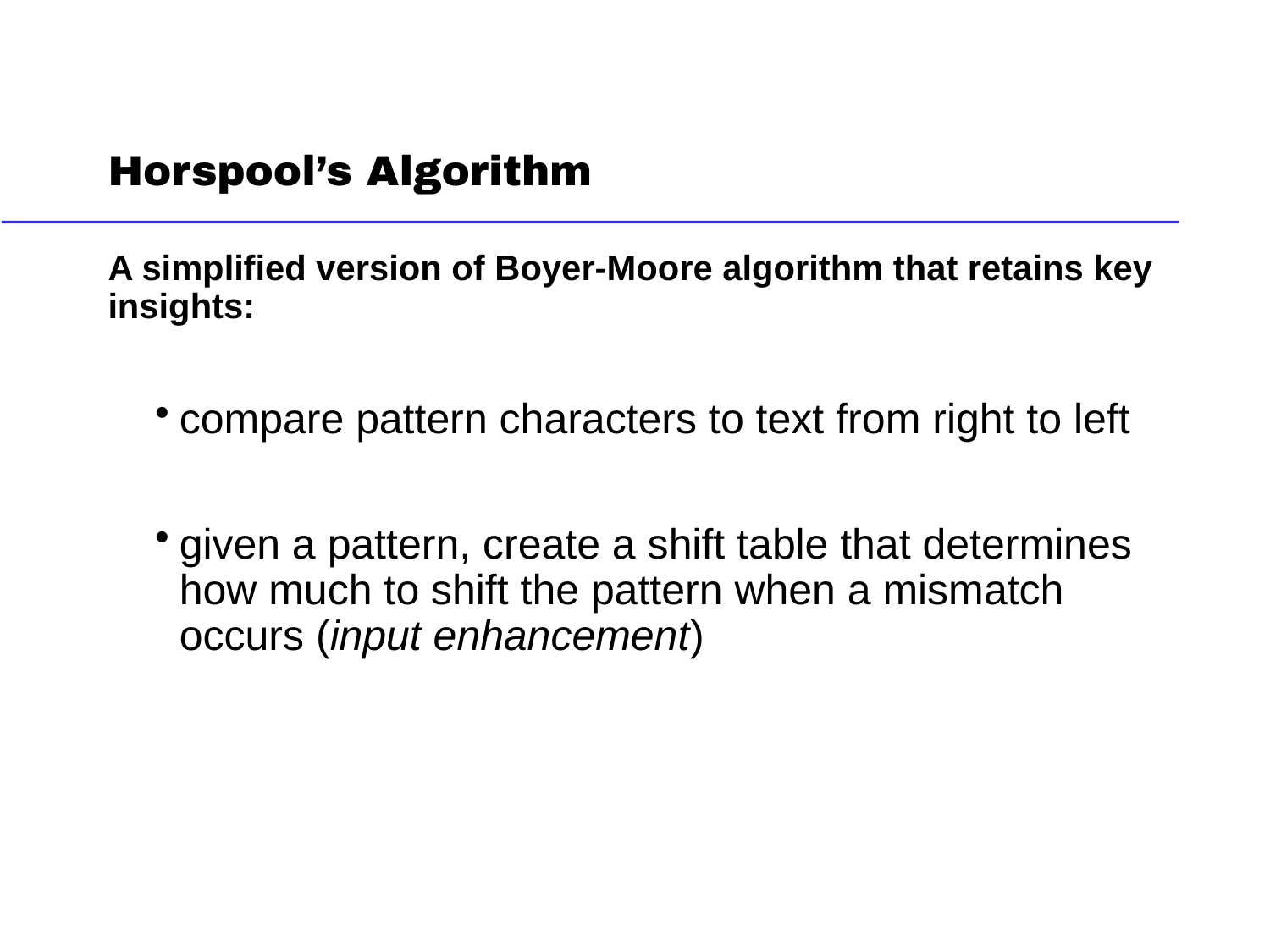

# Horspool’s Algorithm
A simplified version of Boyer-Moore algorithm that retains key insights:

compare pattern characters to text from right to left

given a pattern, create a shift table that determines how much to shift the pattern when a mismatch occurs (input enhancement)